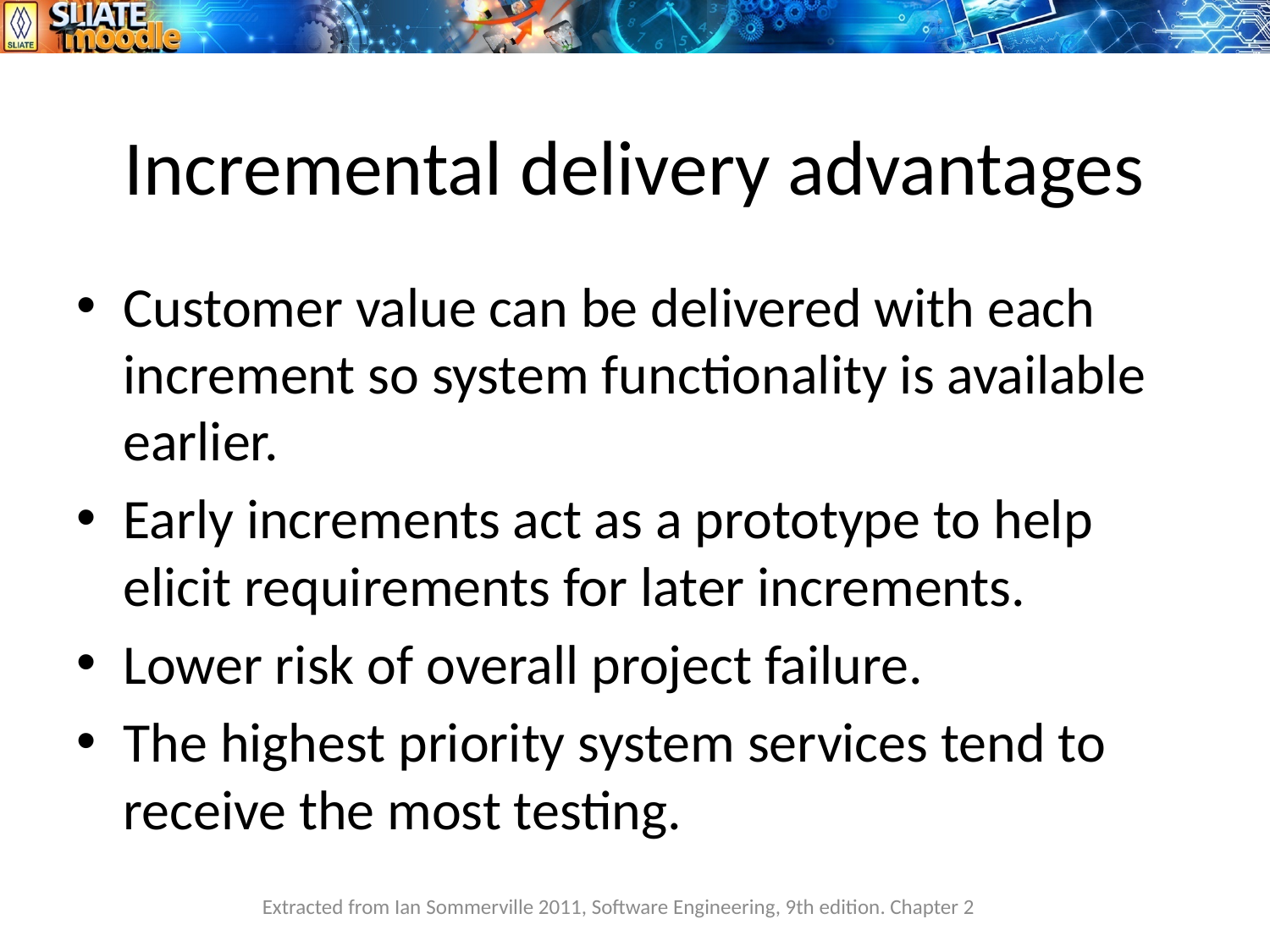

# Incremental delivery advantages
Customer value can be delivered with each increment so system functionality is available earlier.
Early increments act as a prototype to help elicit requirements for later increments.
Lower risk of overall project failure.
The highest priority system services tend to receive the most testing.

Extracted from Ian Sommerville 2011, Software Engineering, 9th edition. Chapter 2